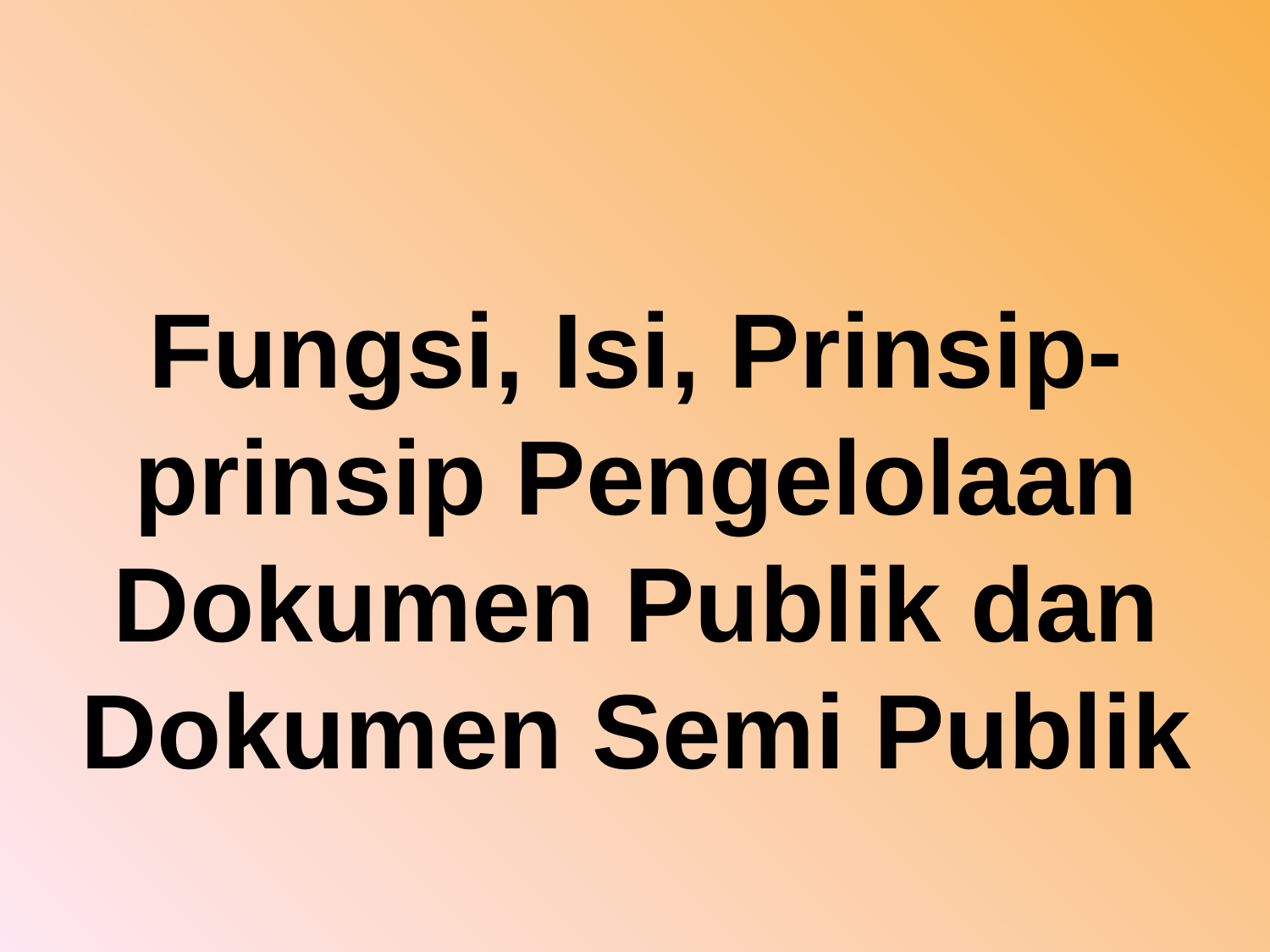

#
Fungsi, Isi, Prinsip-prinsip Pengelolaan Dokumen Publik dan Dokumen Semi Publik